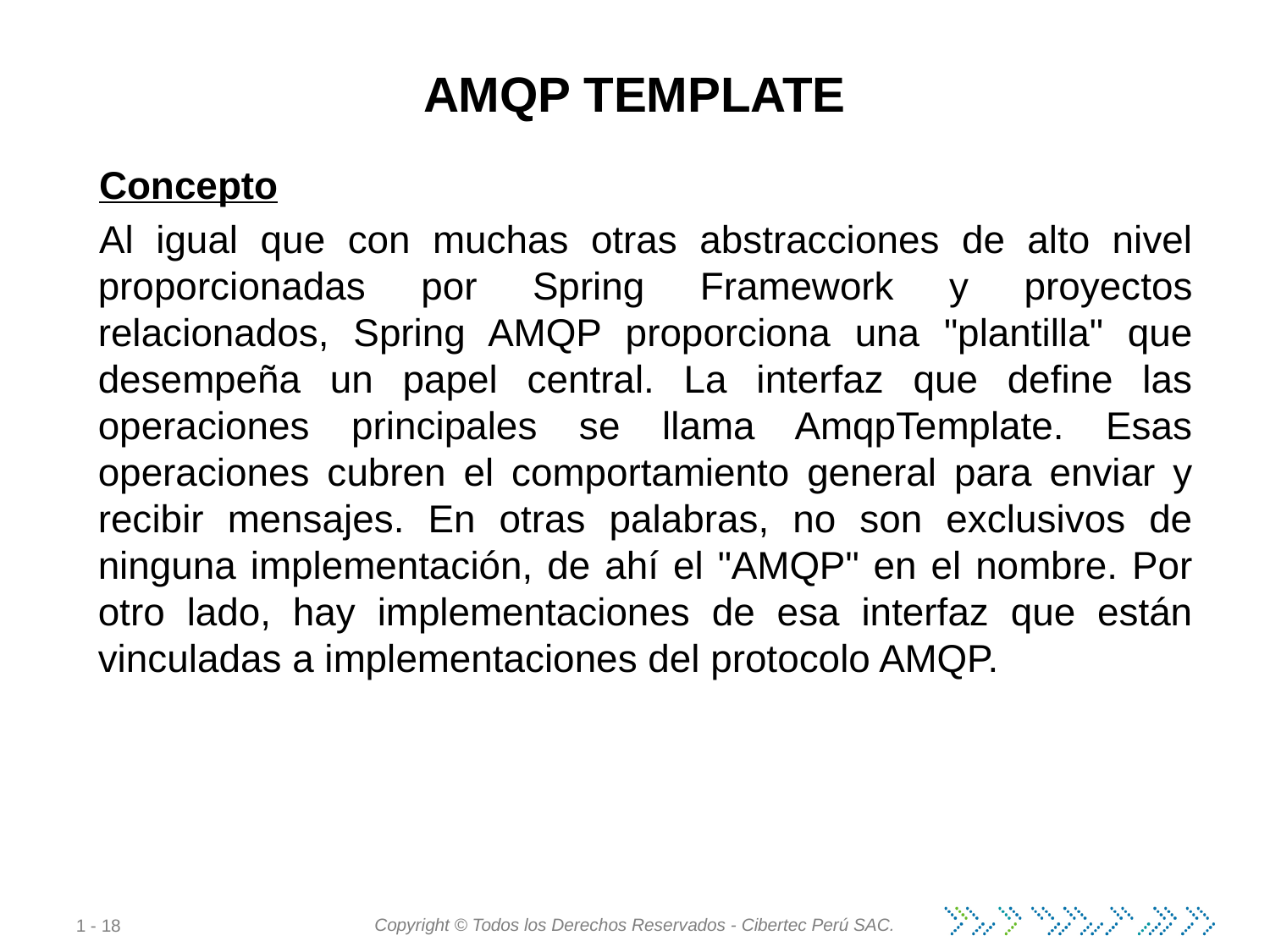

# AMQP TEMPLATE
Concepto
Al igual que con muchas otras abstracciones de alto nivel proporcionadas por Spring Framework y proyectos relacionados, Spring AMQP proporciona una "plantilla" que desempeña un papel central. La interfaz que define las operaciones principales se llama AmqpTemplate. Esas operaciones cubren el comportamiento general para enviar y recibir mensajes. En otras palabras, no son exclusivos de ninguna implementación, de ahí el "AMQP" en el nombre. Por otro lado, hay implementaciones de esa interfaz que están vinculadas a implementaciones del protocolo AMQP.